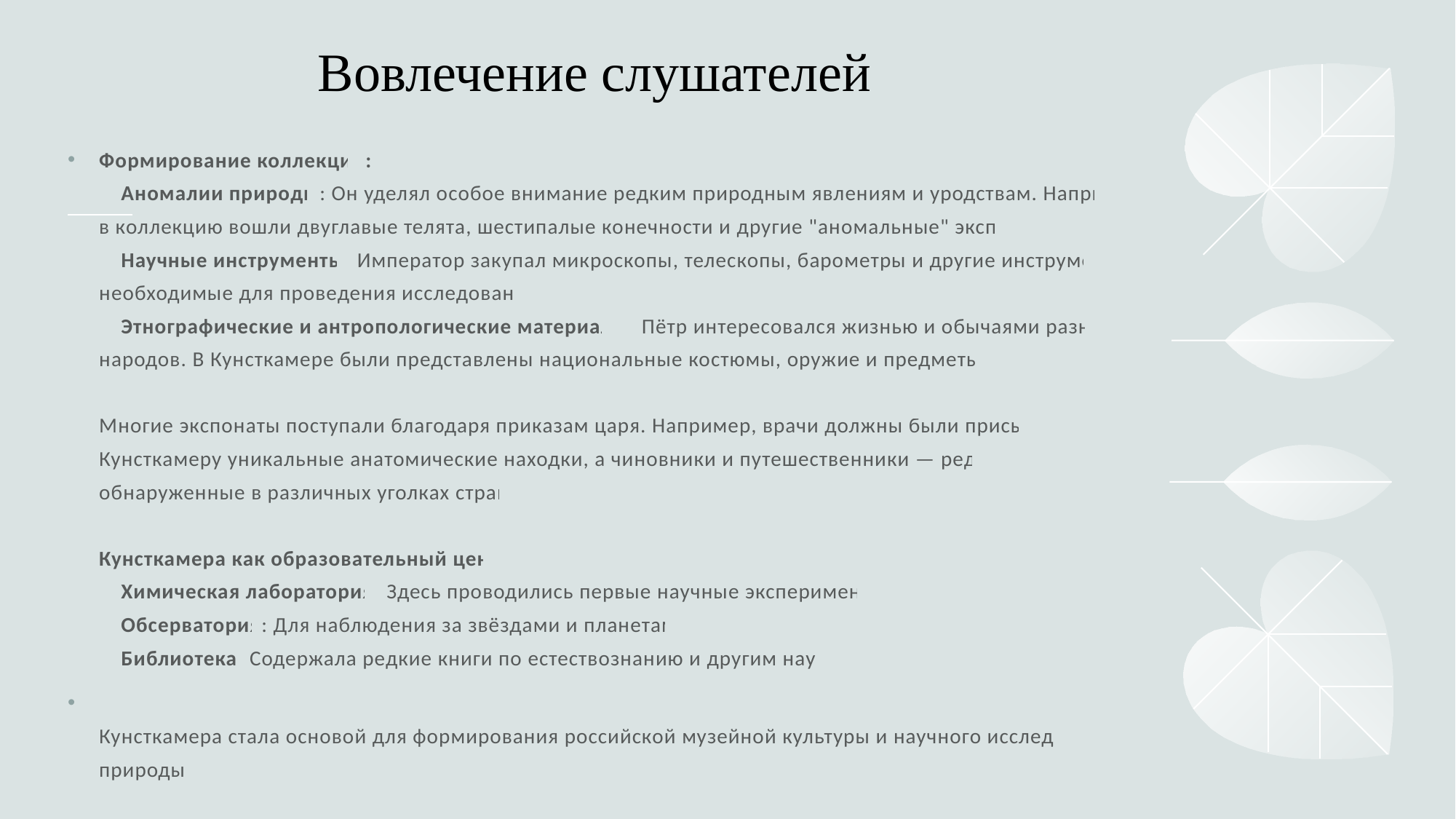

# Вовлечение слушателей
Формирование коллекции:
    Аномалии природы: Он уделял особое внимание редким природным явлениям и уродствам. Например, в коллекцию вошли двуглавые телята, шестипалые конечности и другие "аномальные" экспонаты.
    Научные инструменты: Император закупал микроскопы, телескопы, барометры и другие инструменты, необходимые для проведения исследований.
    Этнографические и антропологические материалы: Пётр интересовался жизнью и обычаями разных народов. В Кунсткамере были представлены национальные костюмы, оружие и предметы быта.
Многие экспонаты поступали благодаря приказам царя. Например, врачи должны были присылать в Кунсткамеру уникальные анатомические находки, а чиновники и путешественники — редкости, обнаруженные в различных уголках страны.
Кунсткамера как образовательный центр
    Химическая лаборатория: Здесь проводились первые научные эксперименты.
    Обсерватория: Для наблюдения за звёздами и планетами.
    Библиотека: Содержала редкие книги по естествознанию и другим наукам.
Кунсткамера стала основой для формирования российской музейной культуры и научного исследования природы.